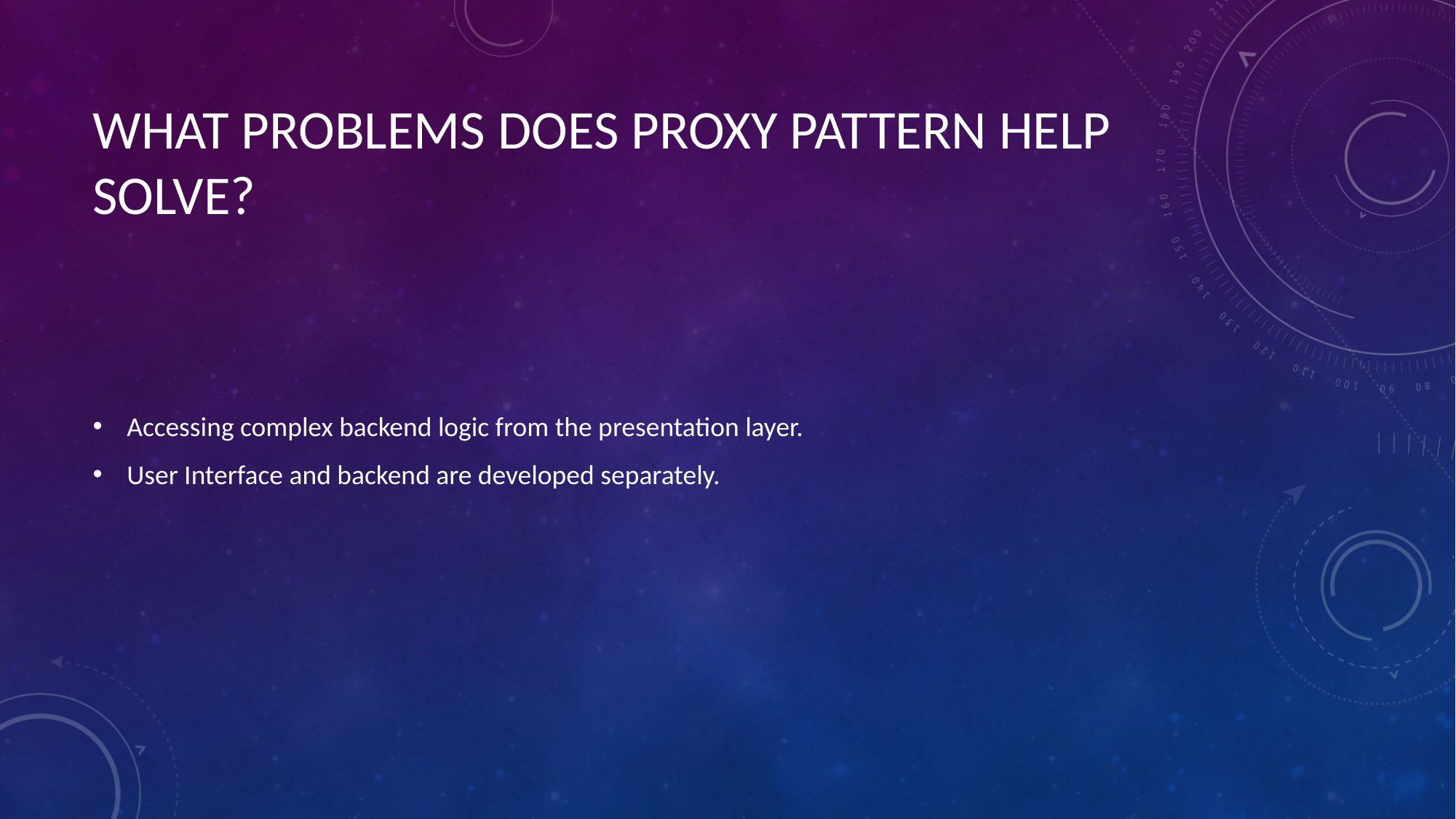

# What problems does Proxy Pattern Help Solve?
Accessing complex backend logic from the presentation layer.
User Interface and backend are developed separately.